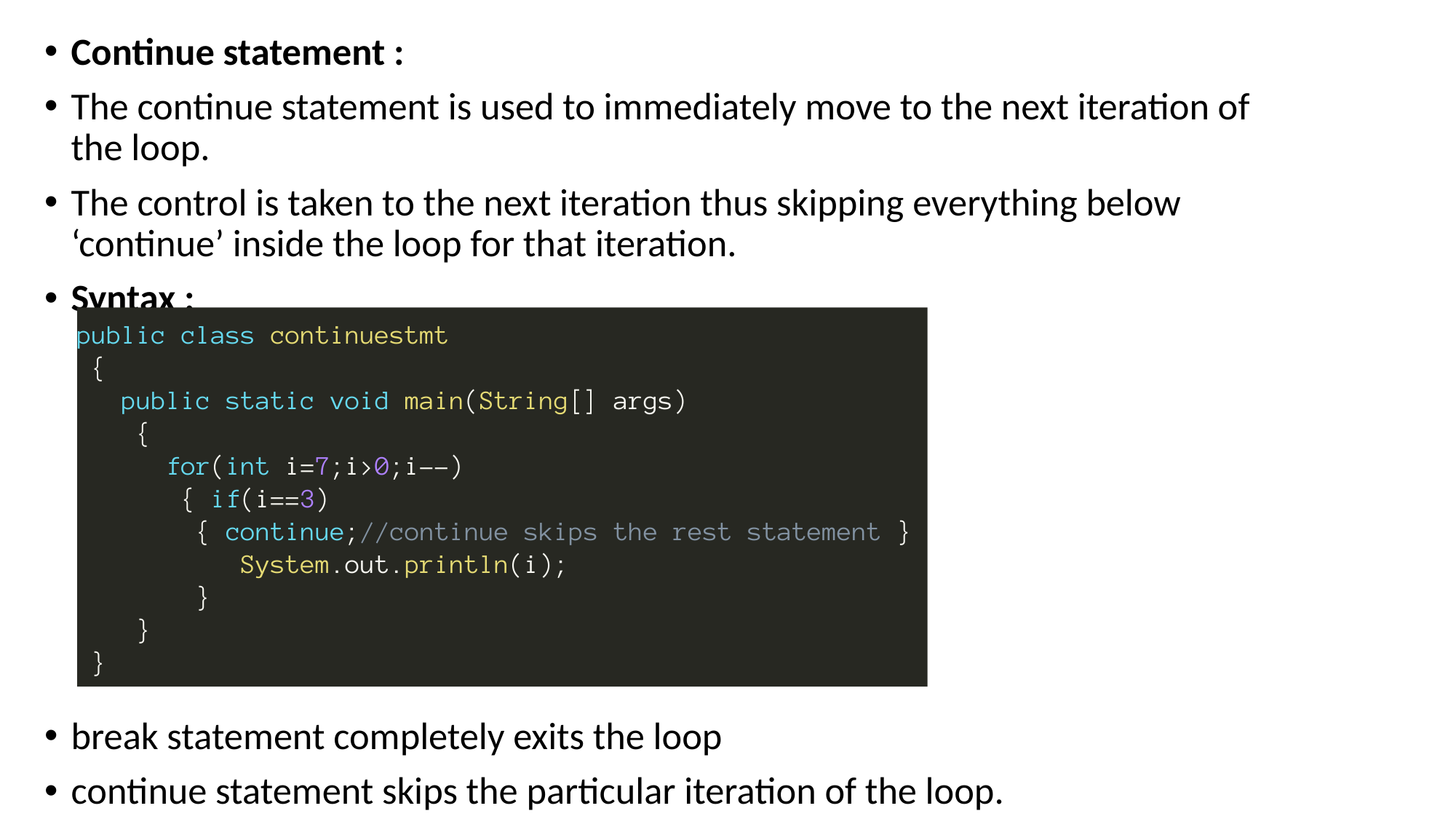

Continue statement :
The continue statement is used to immediately move to the next iteration of the loop.
The control is taken to the next iteration thus skipping everything below ‘continue’ inside the loop for that iteration.
Syntax :

break statement completely exits the loop
continue statement skips the particular iteration of the loop.

public class continuestmt
 {
   public static void main(String[] args)
    {
      for(int i=7;i>0;i--)
       { if(i==3)
        { continue;//continue skips the rest statement }
           System.out.println(i);
        }
    }
 }